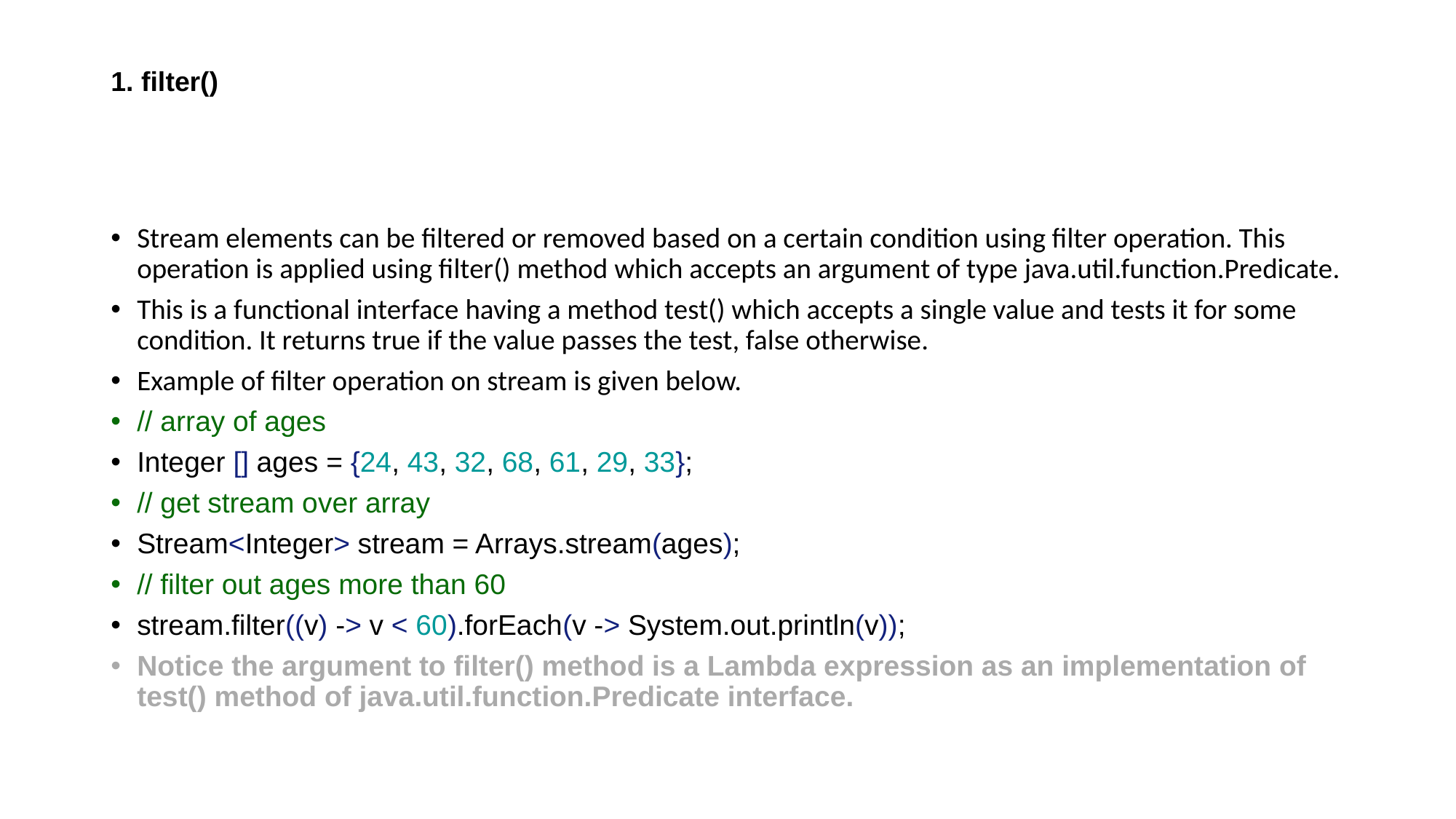

# 1. filter()
Stream elements can be filtered or removed based on a certain condition using filter operation. This operation is applied using filter() method which accepts an argument of type java.util.function.Predicate.
This is a functional interface having a method test() which accepts a single value and tests it for some condition. It returns true if the value passes the test, false otherwise.
Example of filter operation on stream is given below.
// array of ages
Integer [] ages = {24, 43, 32, 68, 61, 29, 33};
// get stream over array
Stream<Integer> stream = Arrays.stream(ages);
// filter out ages more than 60
stream.filter((v) -> v < 60).forEach(v -> System.out.println(v));
Notice the argument to filter() method is a Lambda expression as an implementation of test() method of java.util.function.Predicate interface.